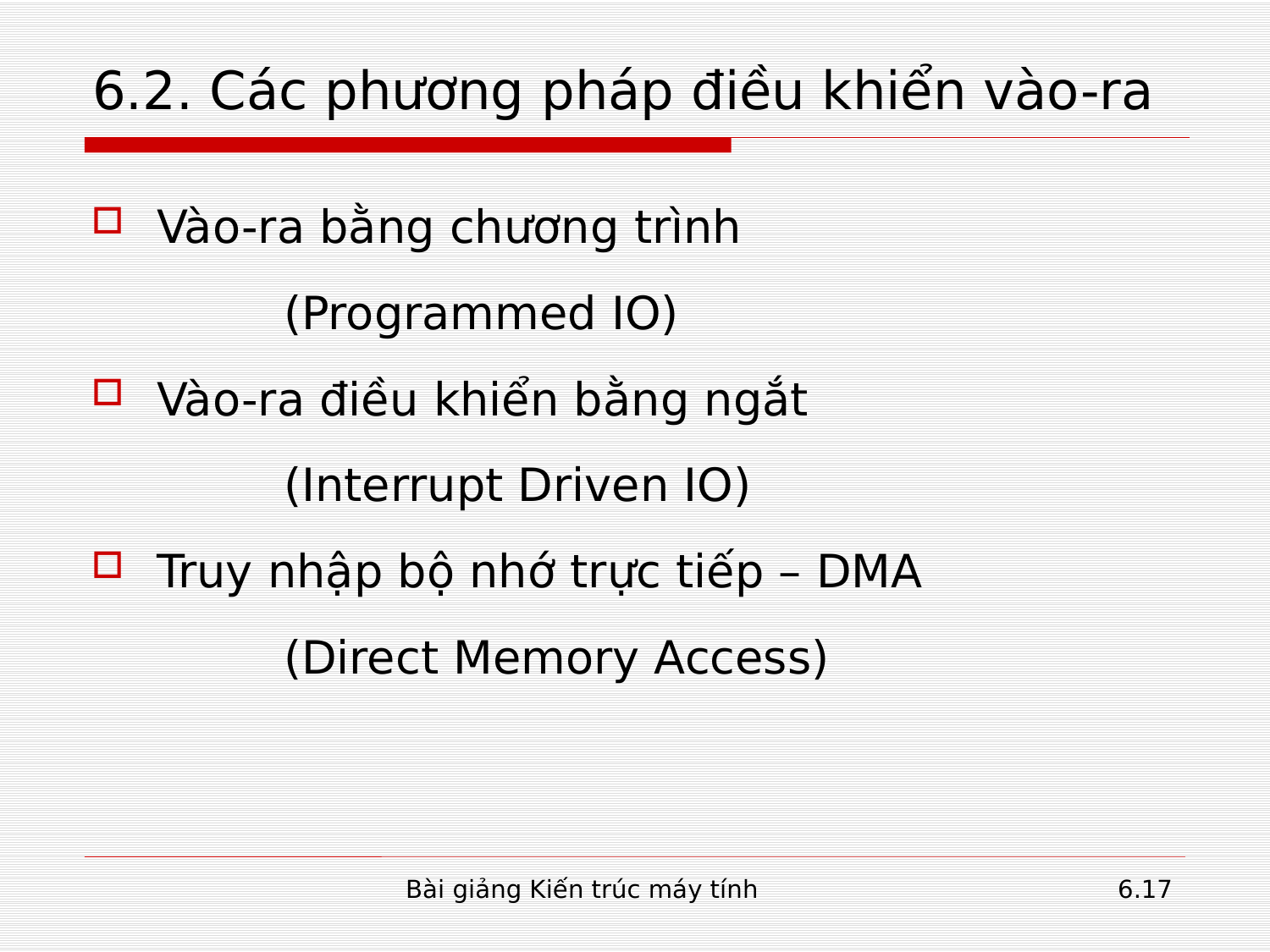

# 6.2. Các phương pháp điều khiển vào-ra
Vào-ra bằng chương trình
		(Programmed IO)
Vào-ra điều khiển bằng ngắt
		(Interrupt Driven IO)
Truy nhập bộ nhớ trực tiếp – DMA
		(Direct Memory Access)
Bài giảng Kiến trúc máy tính
6.17